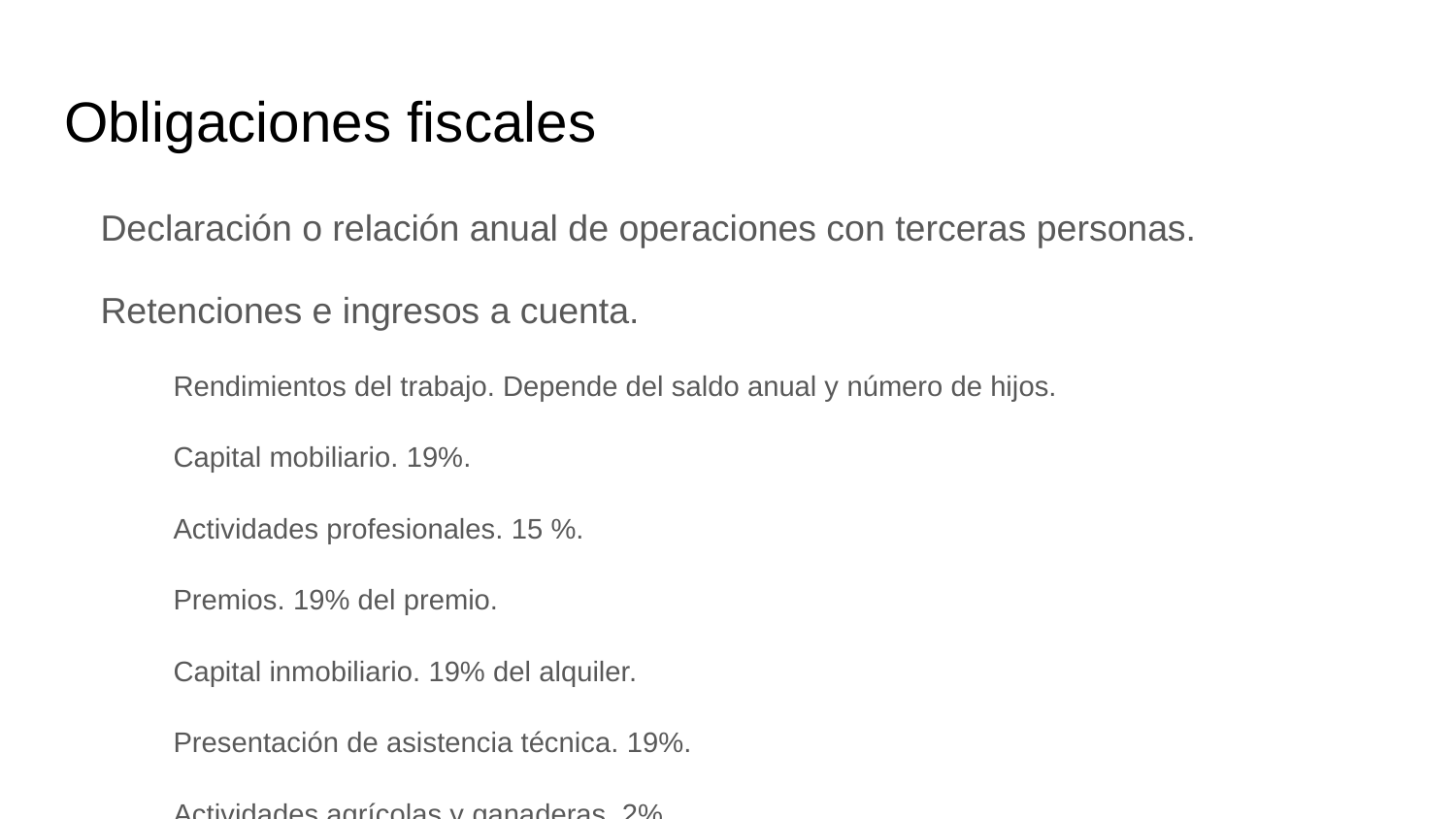

# Obligaciones fiscales
Declaración o relación anual de operaciones con terceras personas.
Retenciones e ingresos a cuenta.
Rendimientos del trabajo. Depende del saldo anual y número de hijos.
Capital mobiliario. 19%.
Actividades profesionales. 15 %.
Premios. 19% del premio.
Capital inmobiliario. 19% del alquiler.
Presentación de asistencia técnica. 19%.
Actividades agrícolas y ganaderas. 2%.
Se abonarán trimestralmente en los 20 días naturales de abril, julio, octubre, enero.